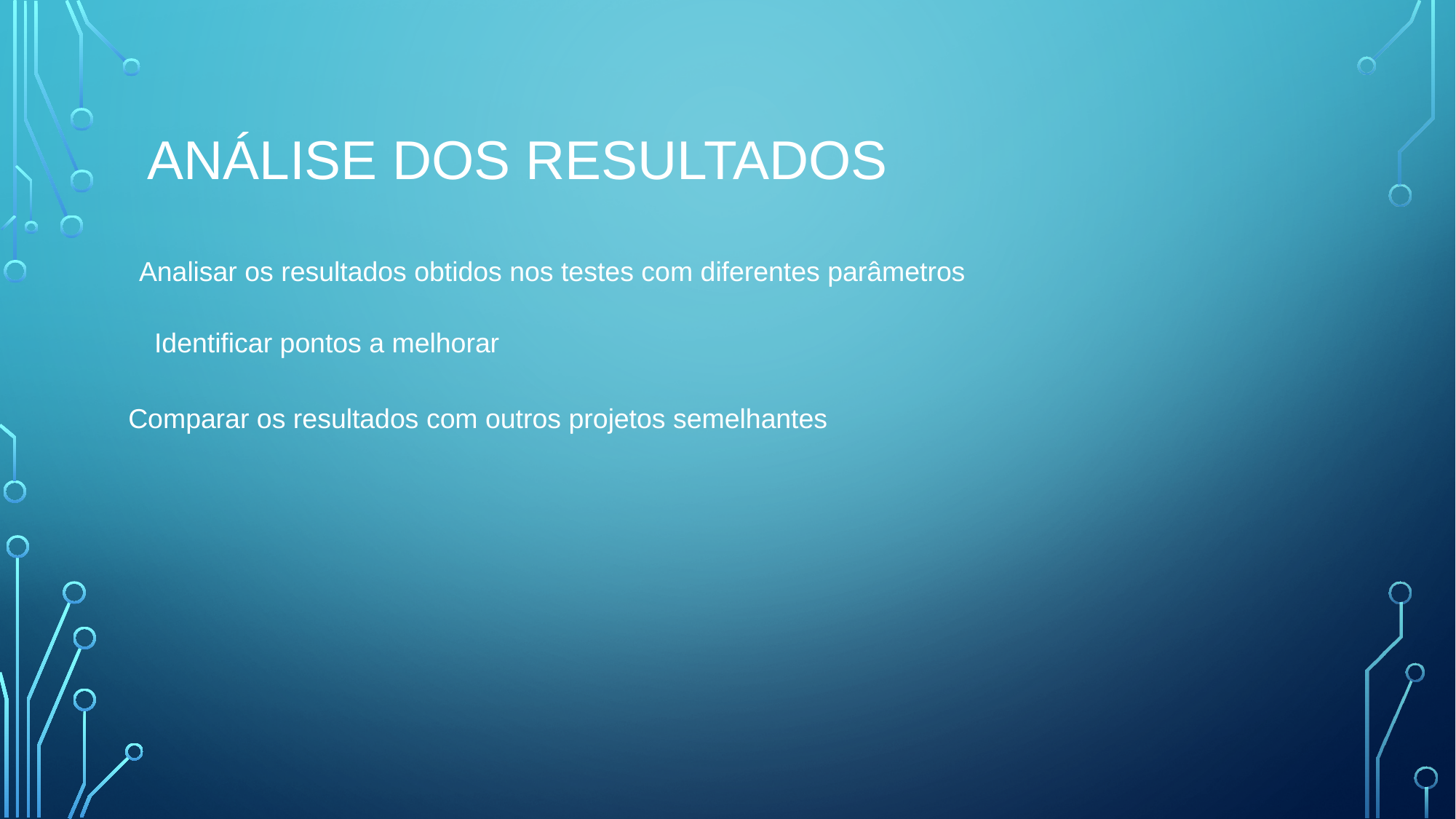

# Análise dos resultados
Analisar os resultados obtidos nos testes com diferentes parâmetros

Identificar pontos a melhorar
Comparar os resultados com outros projetos semelhantes